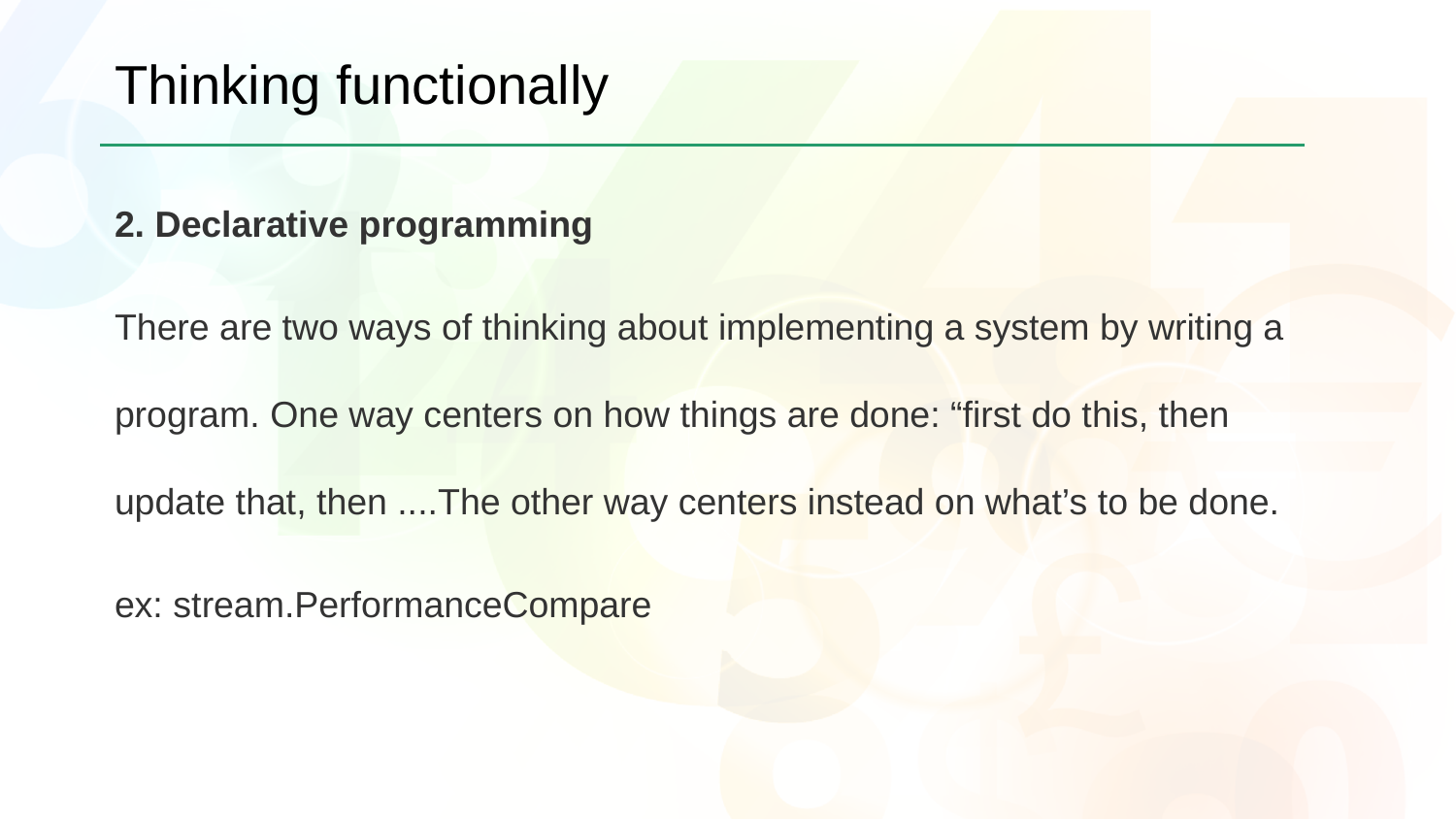

# Thinking functionally
2. Declarative programming
There are two ways of thinking about implementing a system by writing a program. One way centers on how things are done: “first do this, then update that, then ....The other way centers instead on what’s to be done.
ex: stream.PerformanceCompare